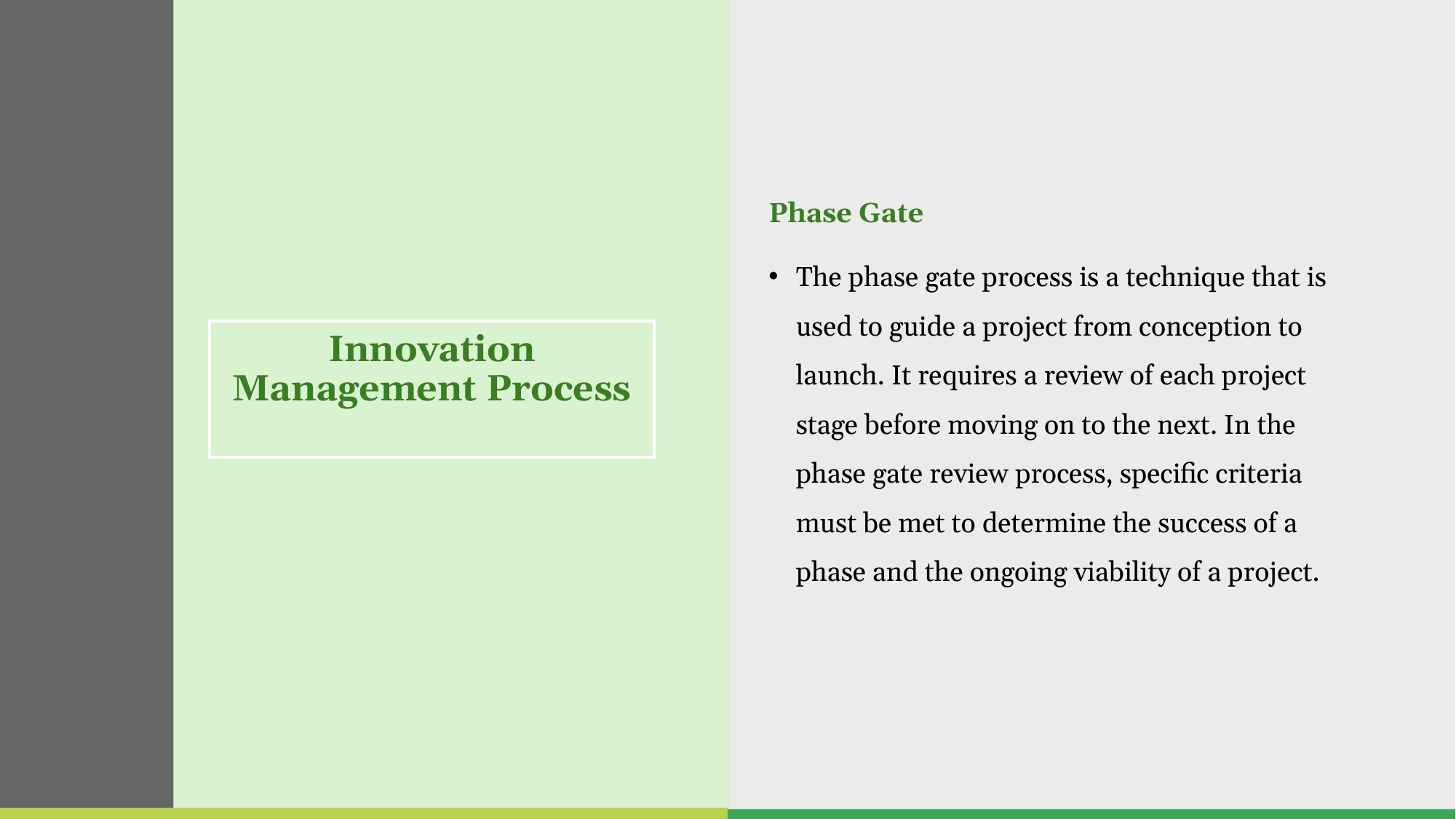

Phase Gate
The phase gate process is a technique that is used to guide a project from conception to launch. It requires a review of each project stage before moving on to the next. In the phase gate review process, specific criteria must be met to determine the success of a phase and the ongoing viability of a project.

# Innovation Management Process